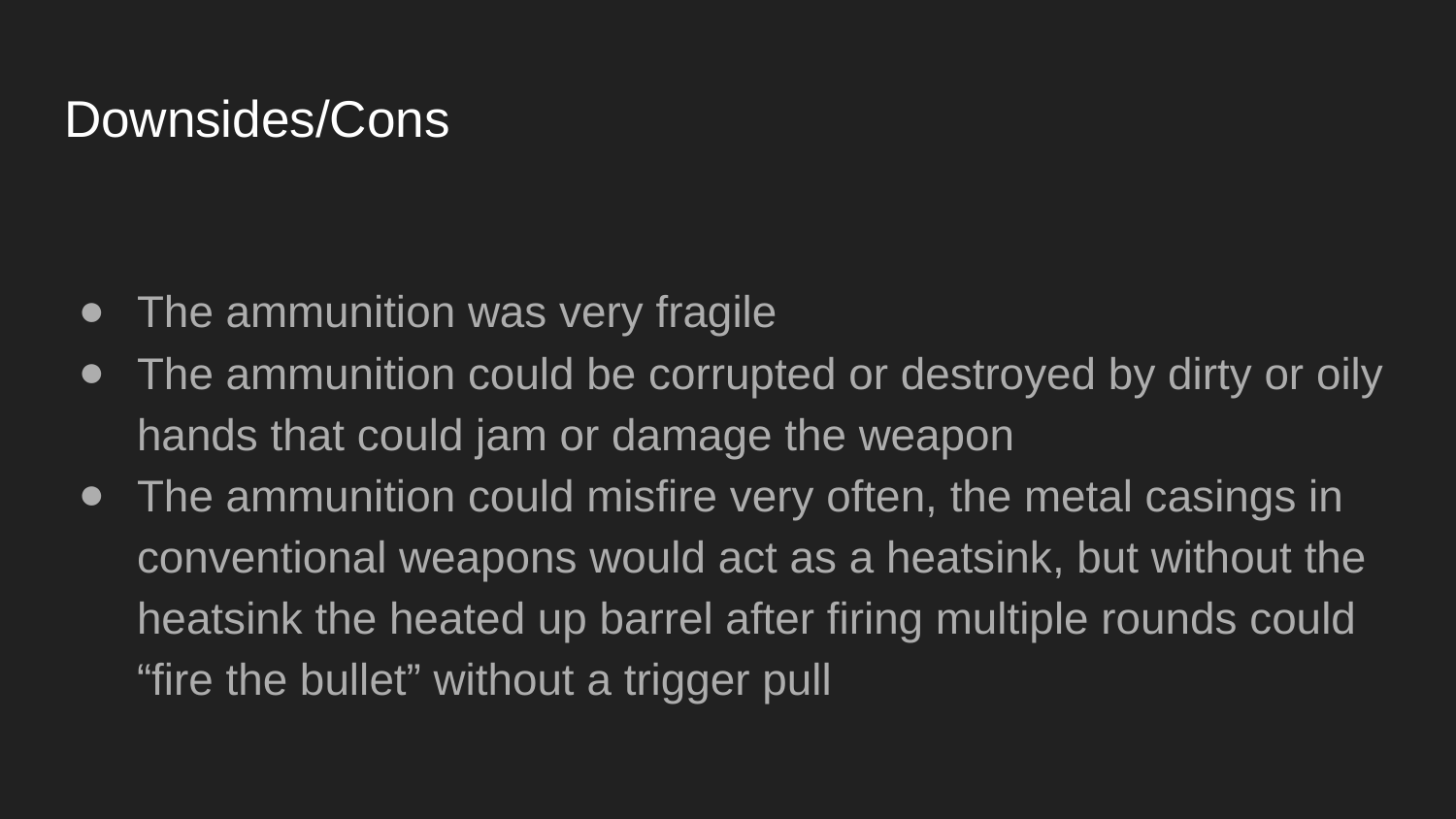

# Downsides/Cons

The ammunition was very fragile
The ammunition could be corrupted or destroyed by dirty or oily hands that could jam or damage the weapon
The ammunition could misfire very often, the metal casings in conventional weapons would act as a heatsink, but without the heatsink the heated up barrel after firing multiple rounds could “fire the bullet” without a trigger pull